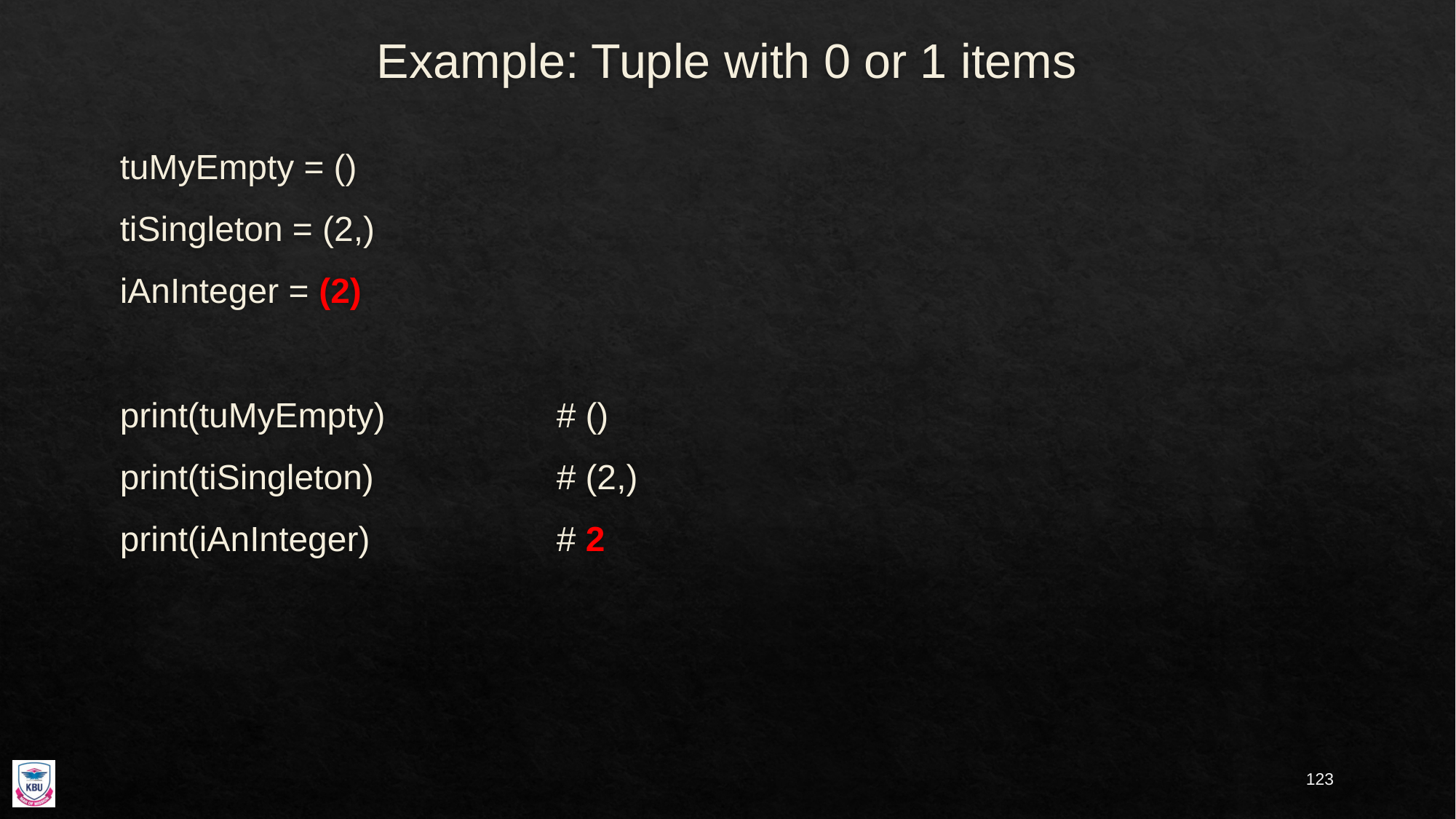

# Example: Tuple with 0 or 1 items
tuMyEmpty = ()
tiSingleton = (2,)
iAnInteger = (2)

print(tuMyEmpty)		# ()
print(tiSingleton)		# (2,)
print(iAnInteger)		# 2
123